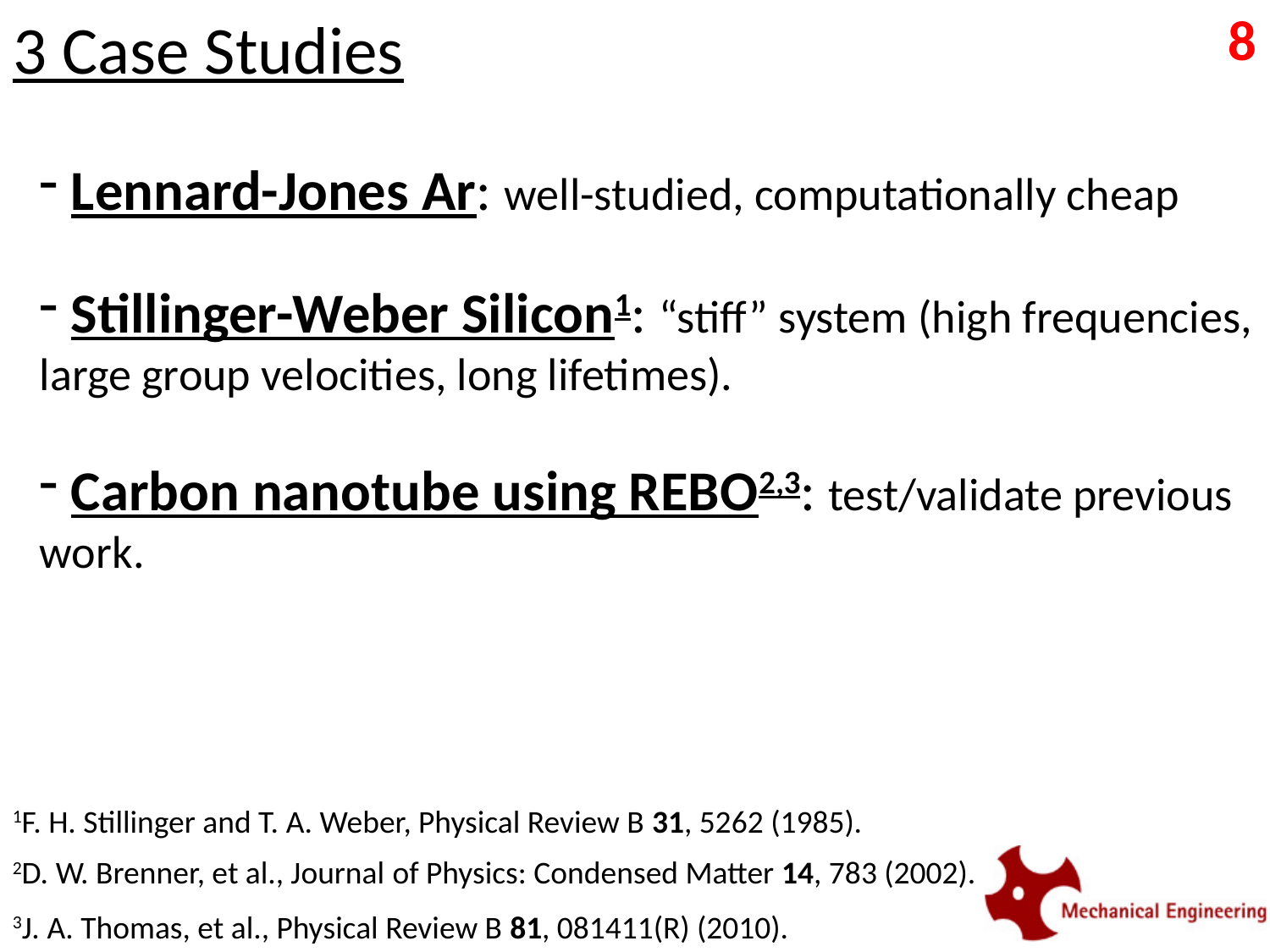

# 3 Case Studies
8
 Lennard-Jones Ar: well-studied, computationally cheap

 Stillinger-Weber Silicon1: “stiff” system (high frequencies, large group velocities, long lifetimes).

 Carbon nanotube using REBO2,3: test/validate previous work.
1F. H. Stillinger and T. A. Weber, Physical Review B 31, 5262 (1985).
2D. W. Brenner, et al., Journal of Physics: Condensed Matter 14, 783 (2002).
3J. A. Thomas, et al., Physical Review B 81, 081411(R) (2010).